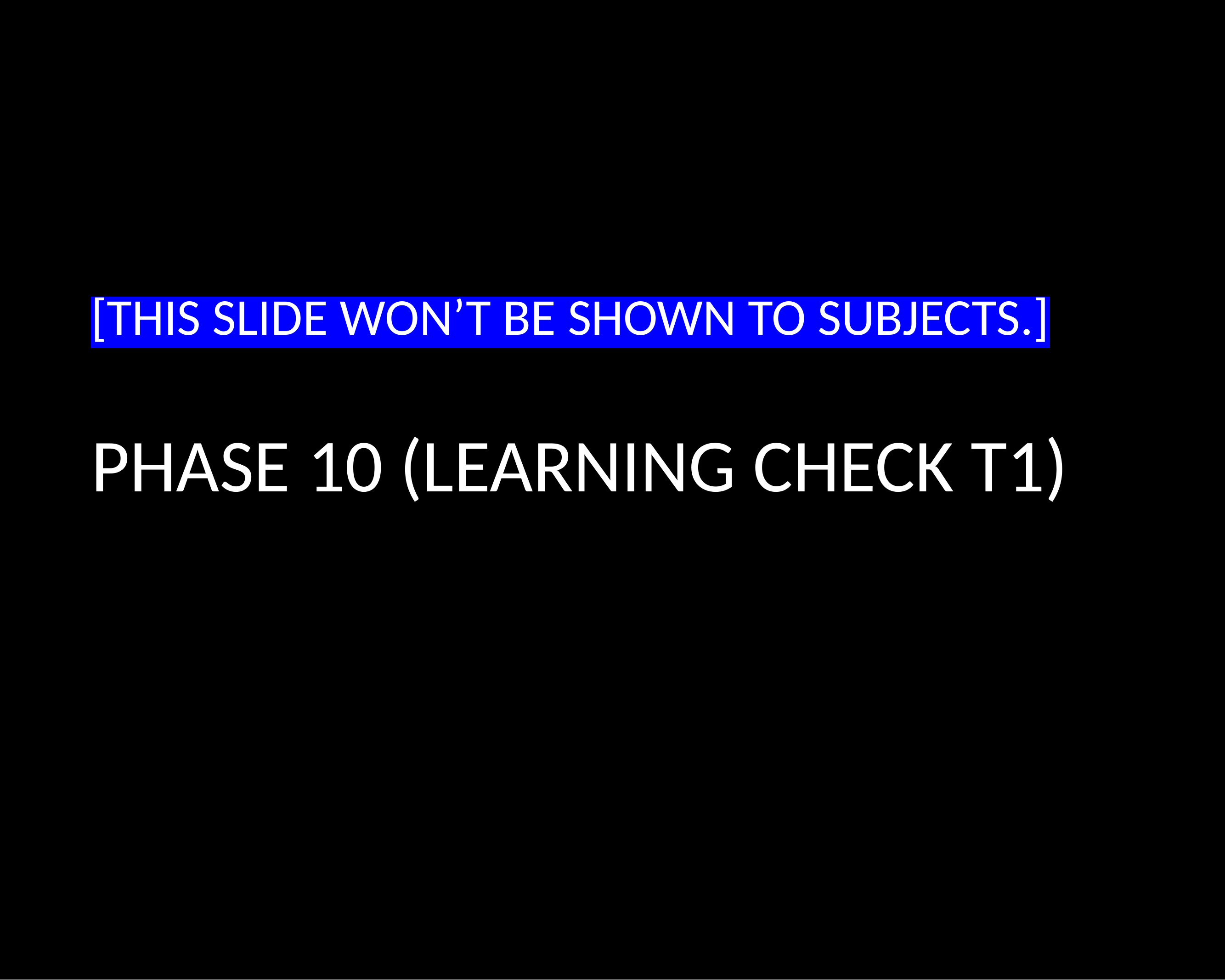

[THIS SLIDE WON’T BE SHOWN TO SUBJECTS.]
# PHASE 10 (LEARNING CHECK T1)